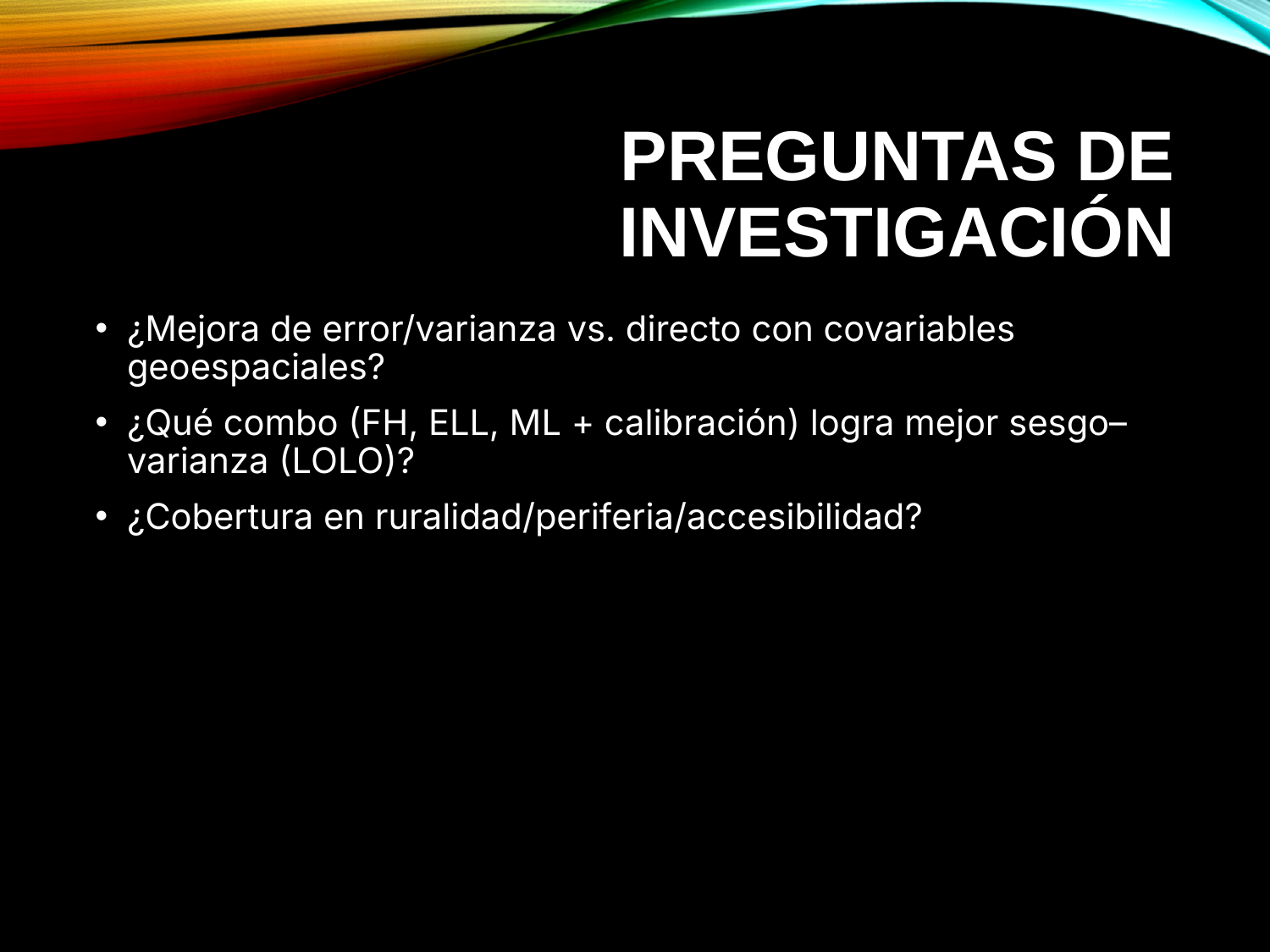

# PREGUNTAS DE INVESTIGACIÓN
¿Mejora de error/varianza vs. directo con covariables geoespaciales?
¿Qué combo (FH, ELL, ML + calibración) logra mejor sesgo–varianza (LOLO)?
¿Cobertura en ruralidad/periferia/accesibilidad?